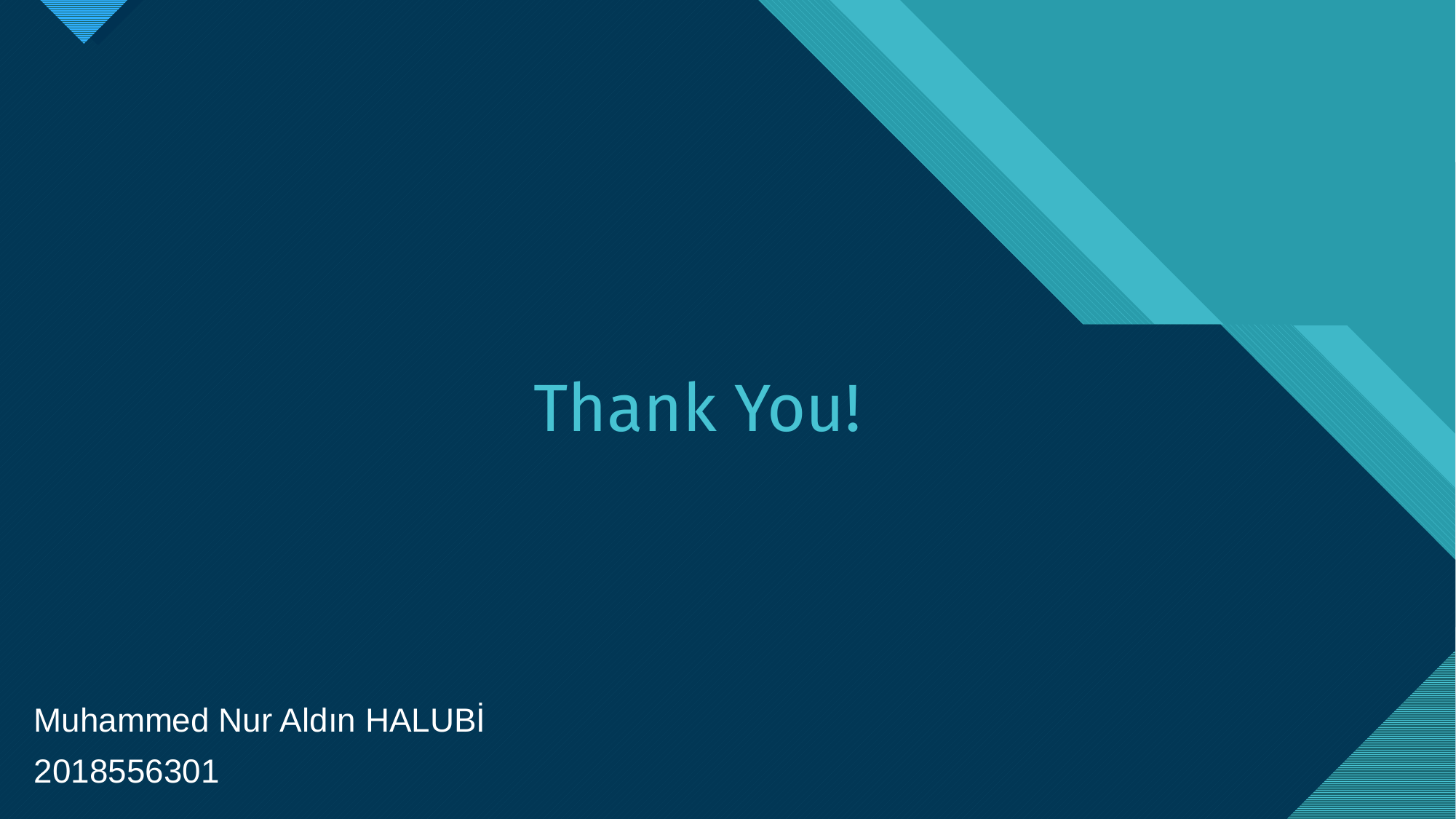

Thank You!
Muhammed Nur Aldın HALUBİ
2018556301